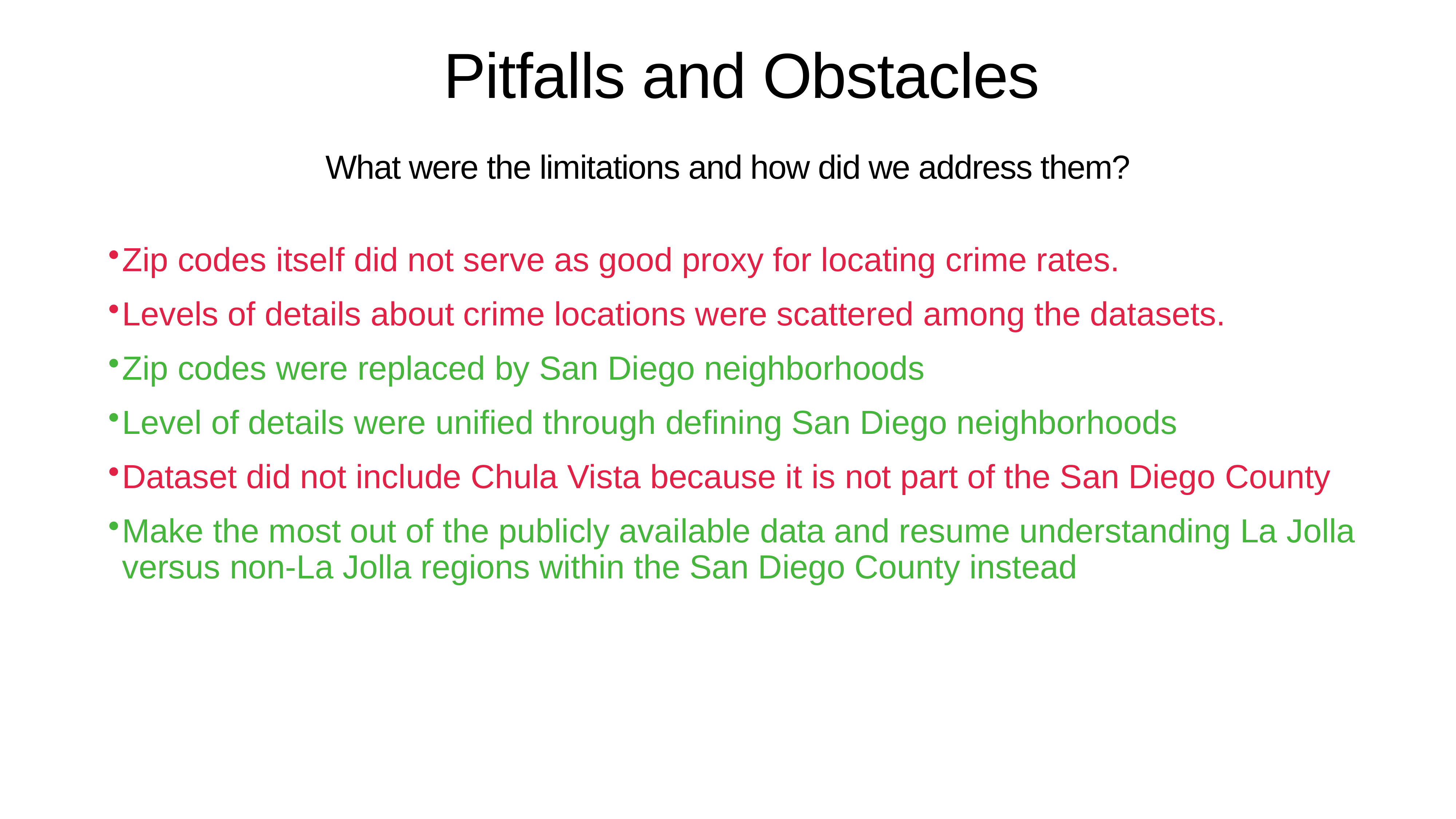

# Pitfalls and Obstacles
What were the limitations and how did we address them?
Zip codes itself did not serve as good proxy for locating crime rates.
Levels of details about crime locations were scattered among the datasets.
Zip codes were replaced by San Diego neighborhoods
Level of details were unified through defining San Diego neighborhoods
Dataset did not include Chula Vista because it is not part of the San Diego County
Make the most out of the publicly available data and resume understanding La Jolla versus non-La Jolla regions within the San Diego County instead